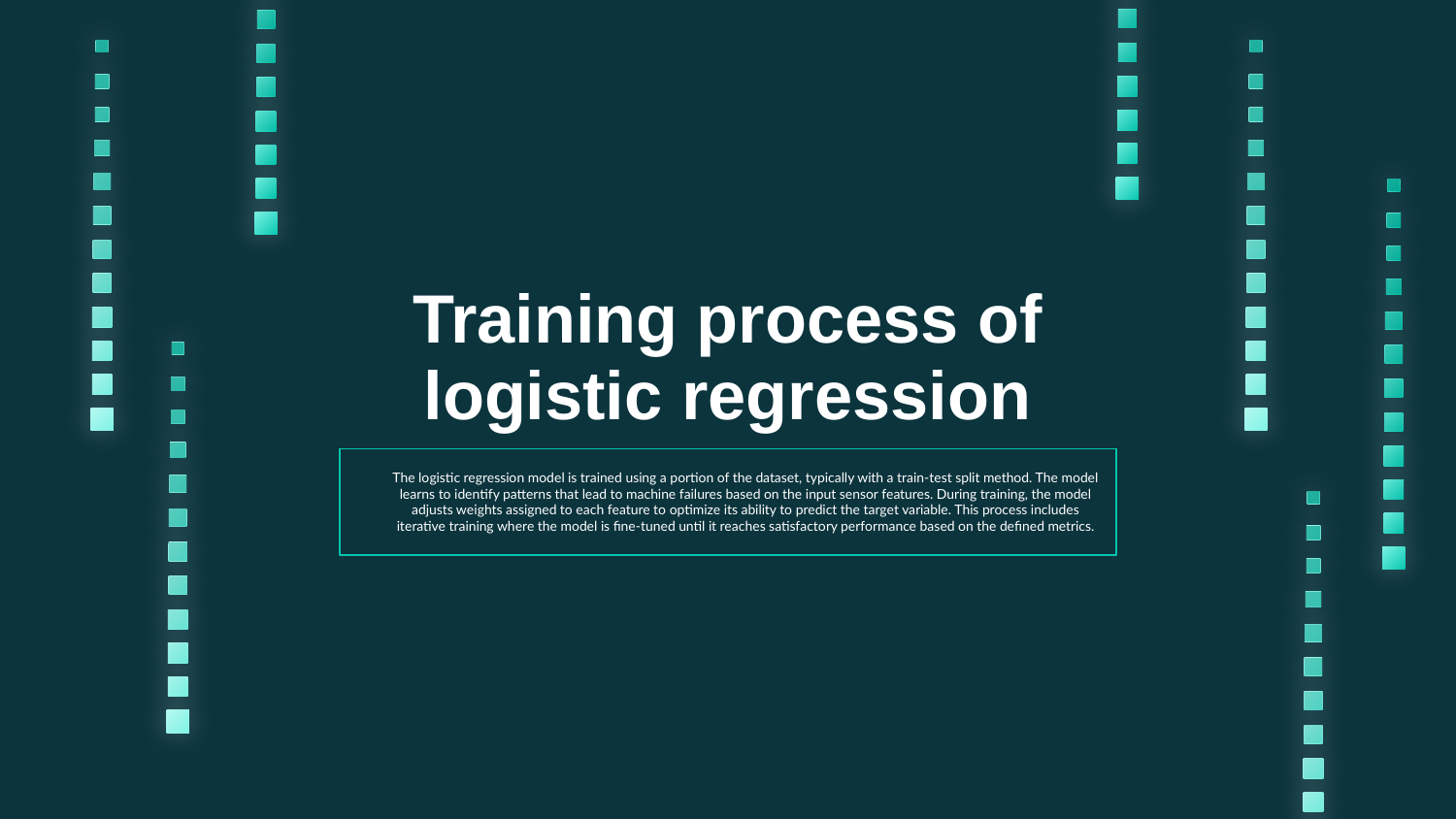

# Training process of logistic regression

The logistic regression model is trained using a portion of the dataset, typically with a train-test split method. The model learns to identify patterns that lead to machine failures based on the input sensor features. During training, the model adjusts weights assigned to each feature to optimize its ability to predict the target variable. This process includes iterative training where the model is fine-tuned until it reaches satisfactory performance based on the defined metrics.